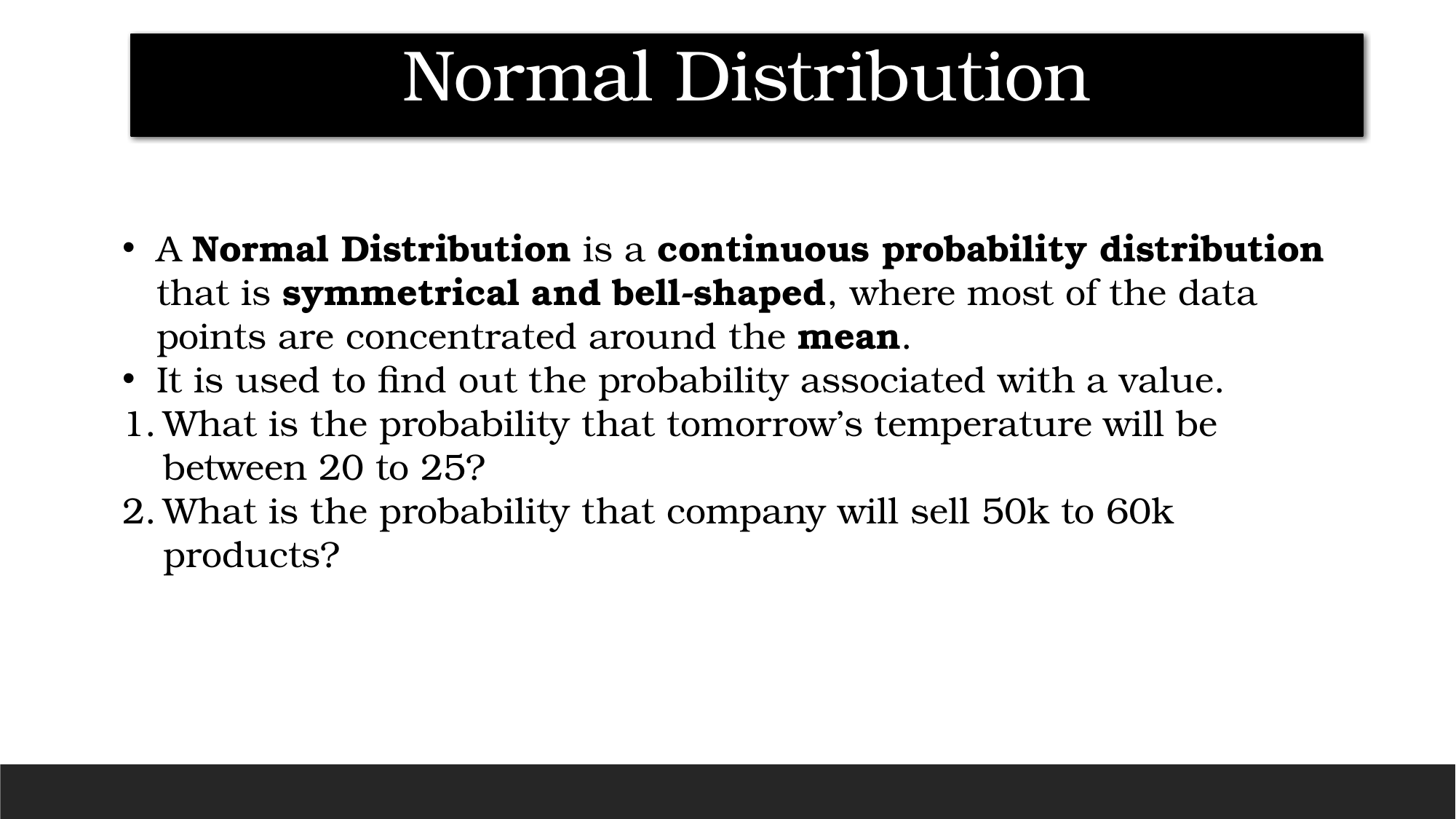

Normal Distribution
A Normal Distribution is a continuous probability distribution that is symmetrical and bell-shaped, where most of the data points are concentrated around the mean.
It is used to find out the probability associated with a value.
What is the probability that tomorrow’s temperature will be between 20 to 25?
What is the probability that company will sell 50k to 60k products?